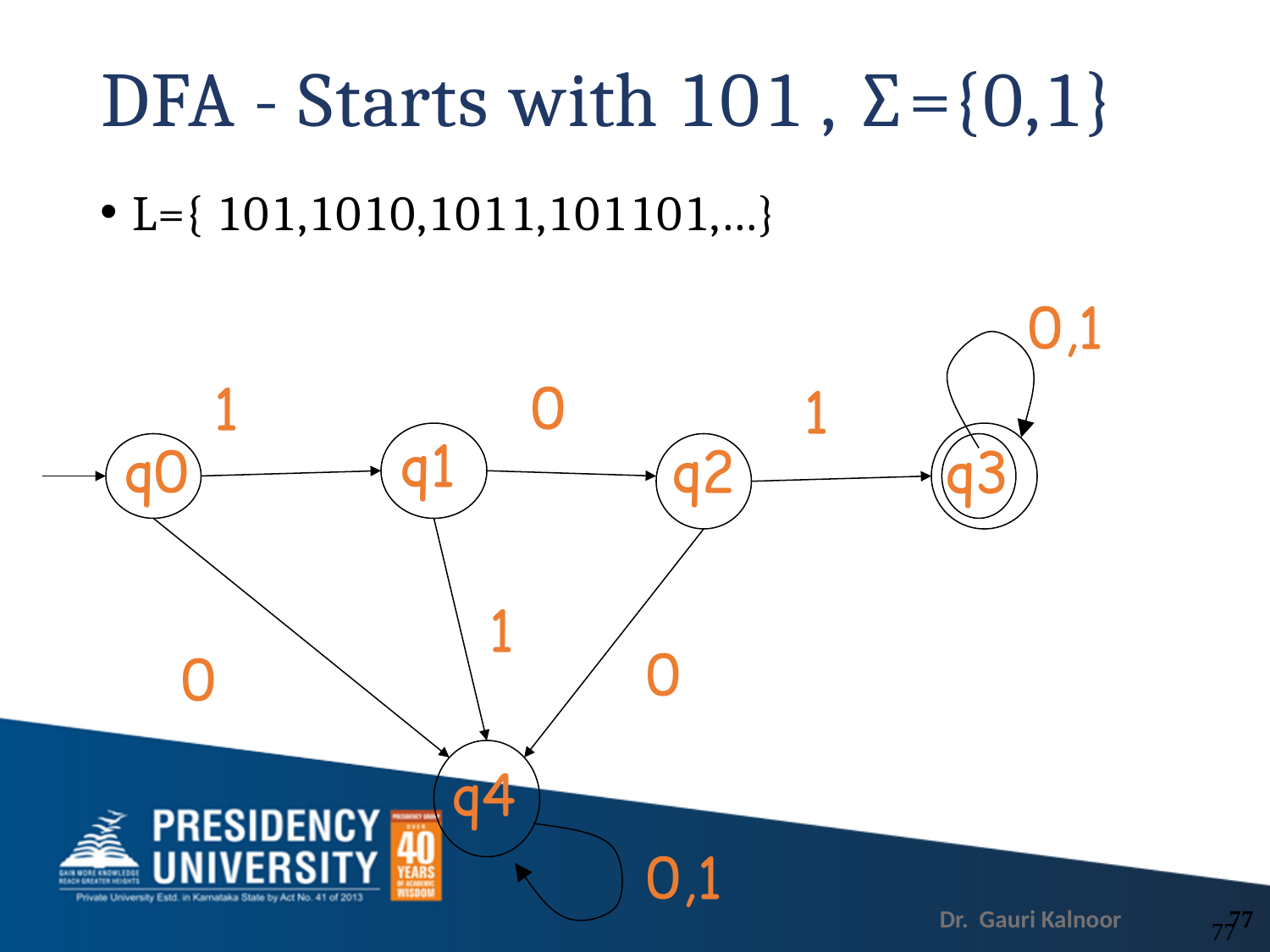

# DFA - Starts with 101 , ∑={0,1}

L={ 101,1010,1011,101101,…}
0,1

0
1
1

q1
q2
q0
q3

1
0
0

q4

0,1
77
Dr.  Gauri Kalnoor
77